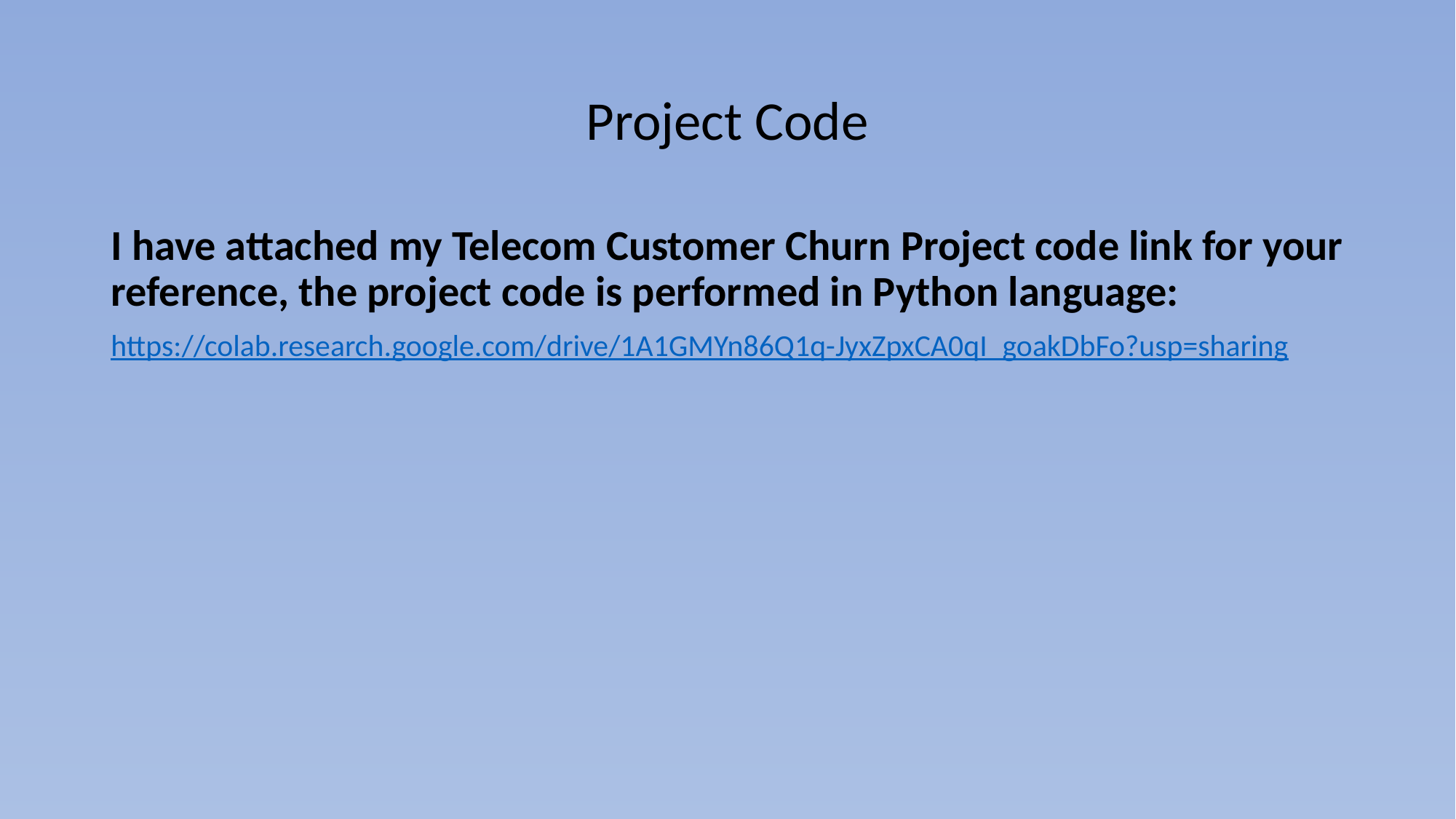

# Project Code
I have attached my Telecom Customer Churn Project code link for your reference, the project code is performed in Python language:
https://colab.research.google.com/drive/1A1GMYn86Q1q-JyxZpxCA0qI_goakDbFo?usp=sharing